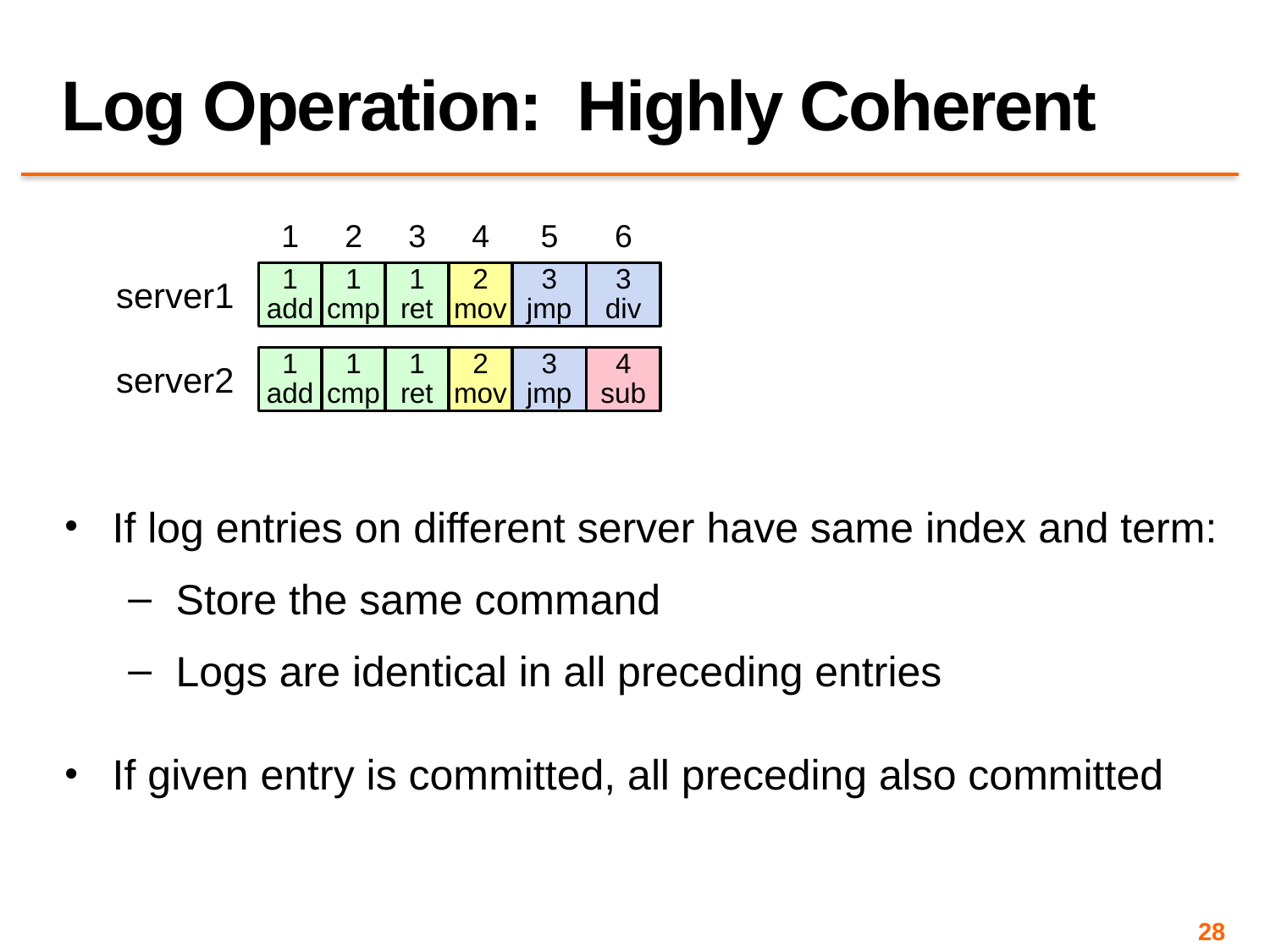

# Log Operation:  Highly Coherent
1
2
3
4
5
6
1
add
1
cmp
1
ret
2
mov
3
jmp
3
div
1
add
1
cmp
1
ret
2
mov
3
jmp
4
sub
server1
server2
If log entries on different server have same index and term:
Store the same command
Logs are identical in all preceding entries
If given entry is committed, all preceding also committed
28